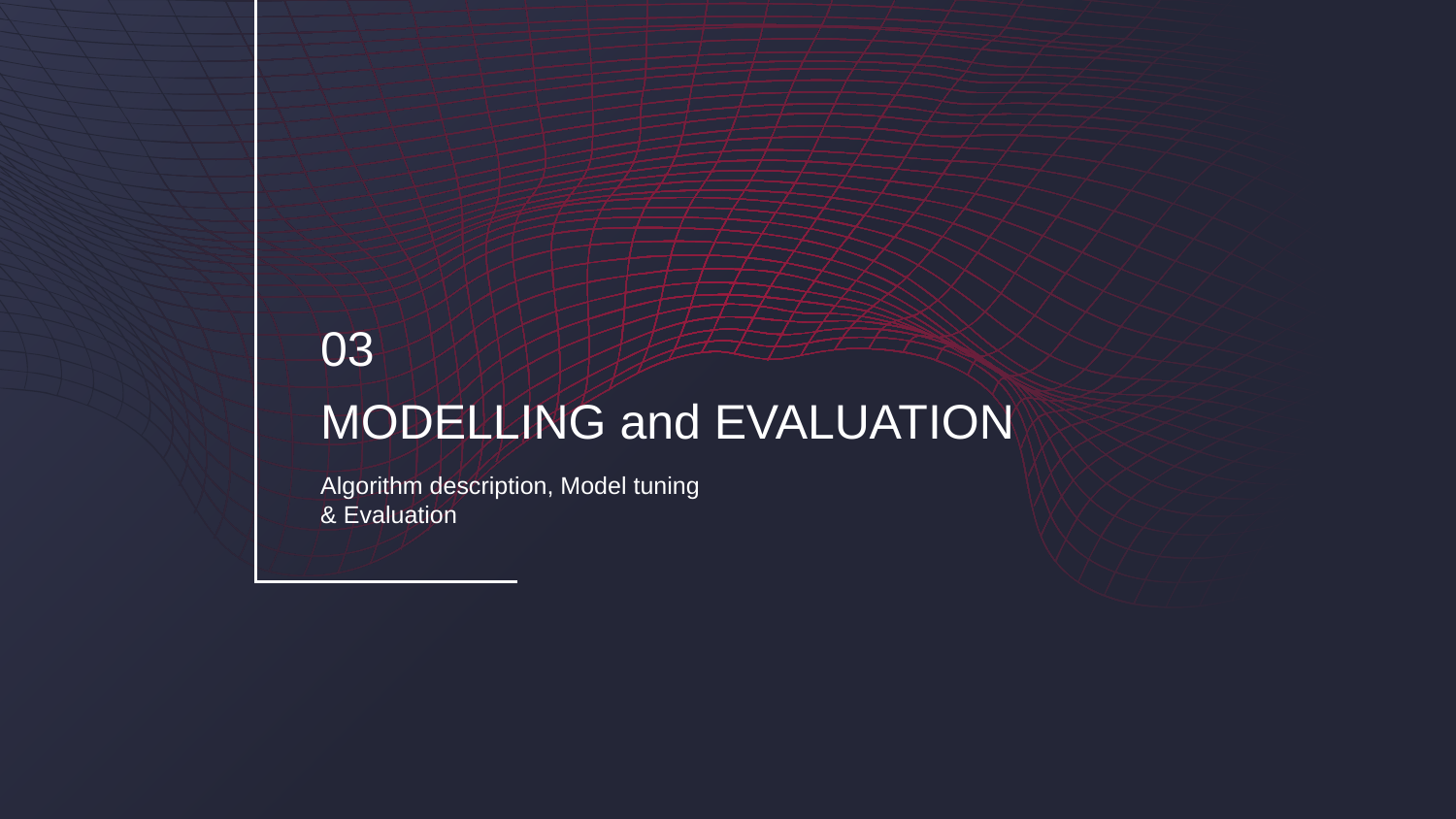

03
# MODELLING and EVALUATION
Algorithm description, Model tuning & Evaluation